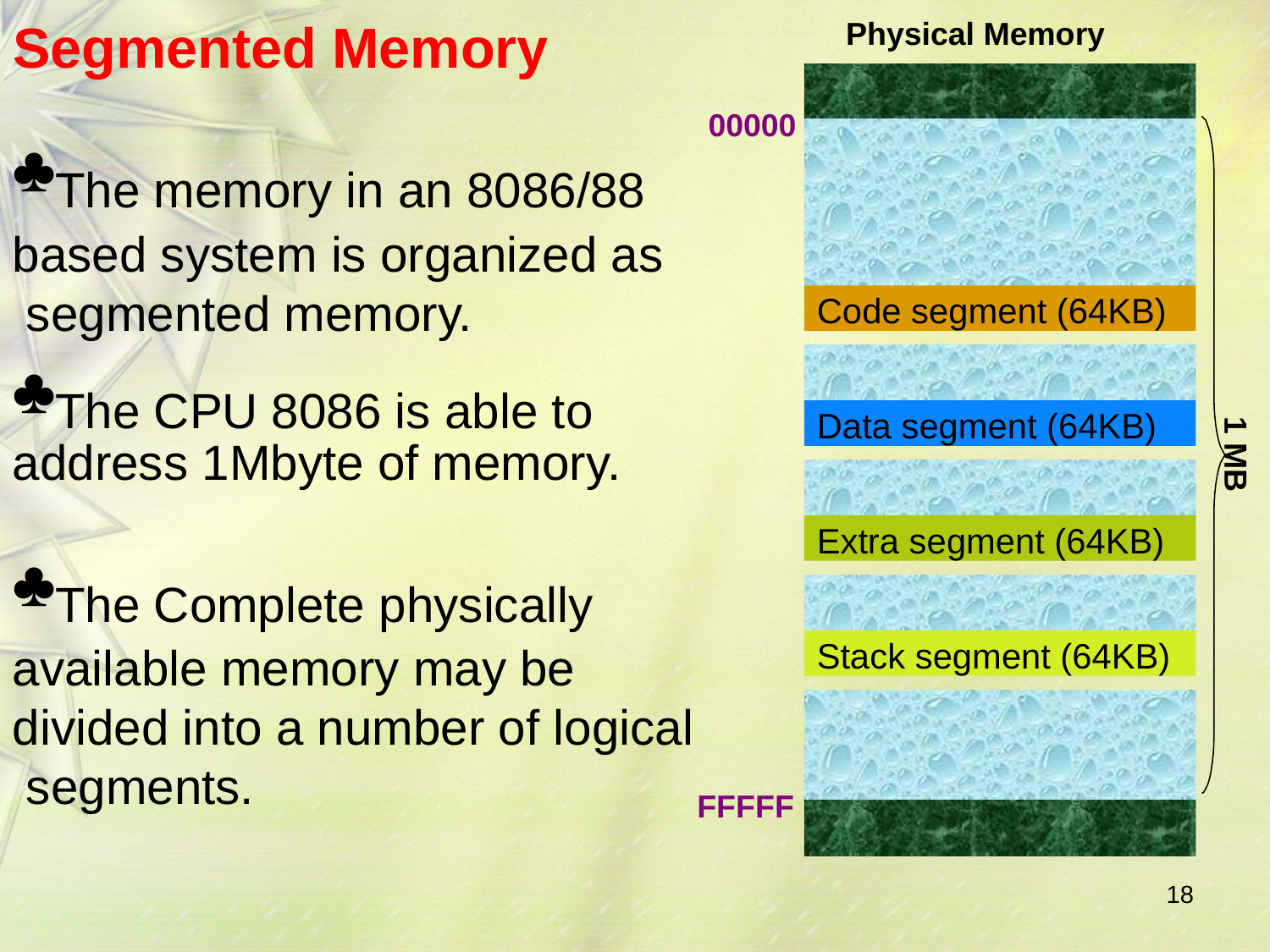

# Segmented Memory
Physical Memory

00000

♣The memory in an 8086/88  based system is organized as  segmented memory.
Code segment (64KB)

♣The CPU 8086 is able to  address 1Mbyte of memory.
Data segment (64KB)
1 MB

Extra segment (64KB)
♣The Complete physically  available memory may be  divided into a number of logical  segments.

Stack segment (64KB)

FFFFF

18